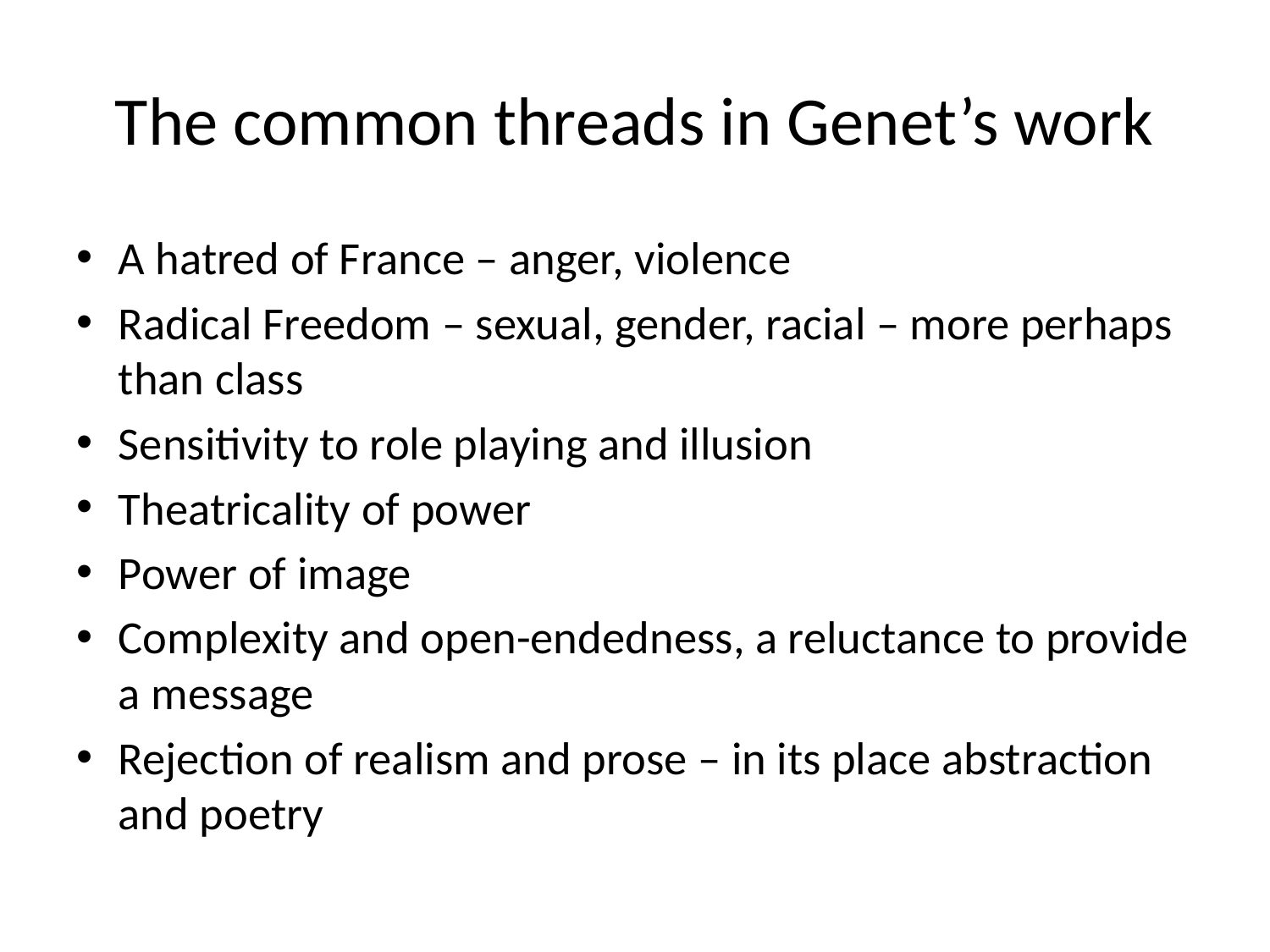

# The common threads in Genet’s work
A hatred of France – anger, violence
Radical Freedom – sexual, gender, racial – more perhaps than class
Sensitivity to role playing and illusion
Theatricality of power
Power of image
Complexity and open-endedness, a reluctance to provide a message
Rejection of realism and prose – in its place abstraction and poetry